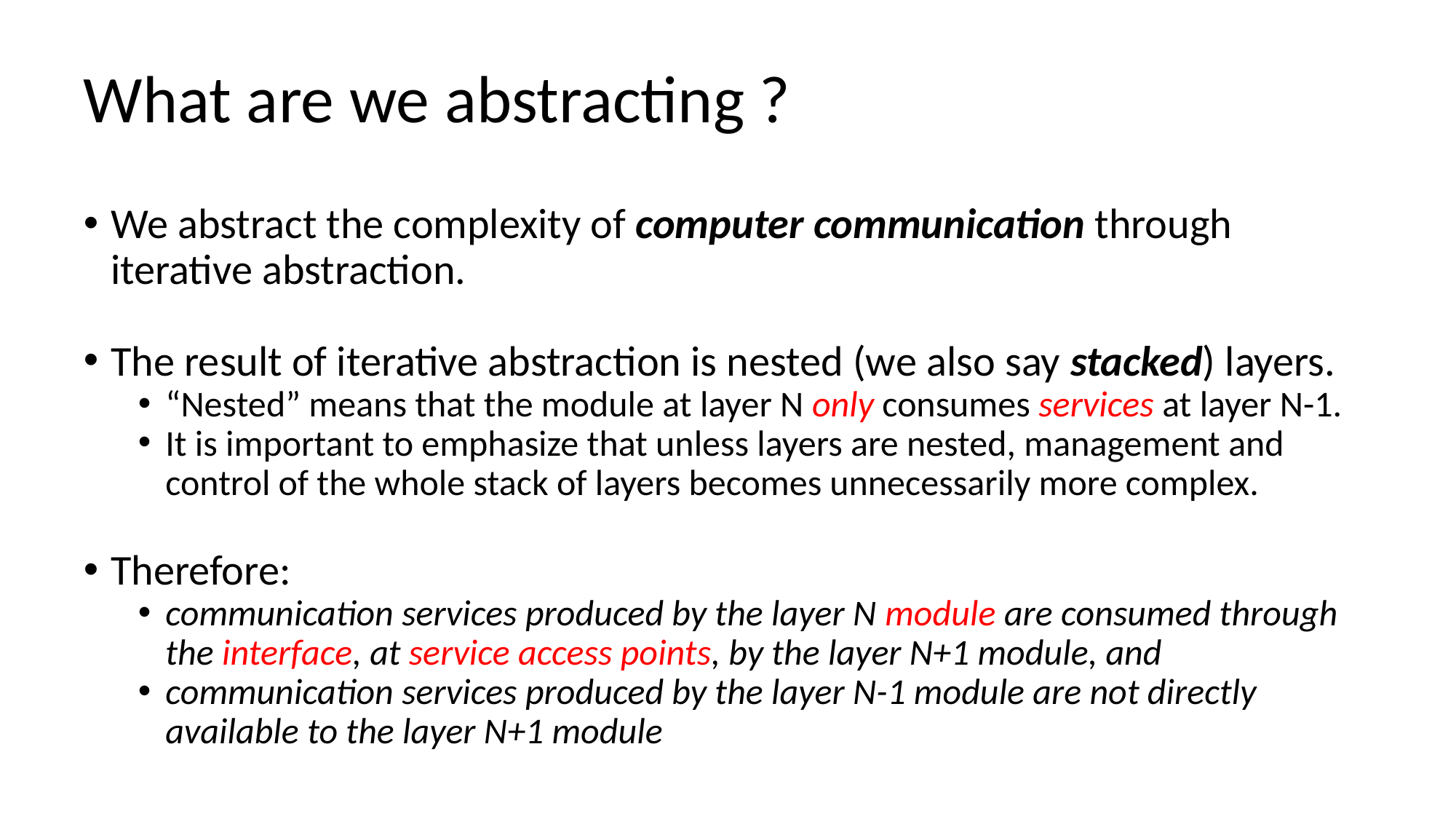

# What are we abstracting ?
We abstract the complexity of computer communication through iterative abstraction.

The result of iterative abstraction is nested (we also say stacked) layers.
“Nested” means that the module at layer N only consumes services at layer N-1.
It is important to emphasize that unless layers are nested, management and control of the whole stack of layers becomes unnecessarily more complex.

Therefore:
communication services produced by the layer N module are consumed through the interface, at service access points, by the layer N+1 module, and
communication services produced by the layer N-1 module are not directly available to the layer N+1 module